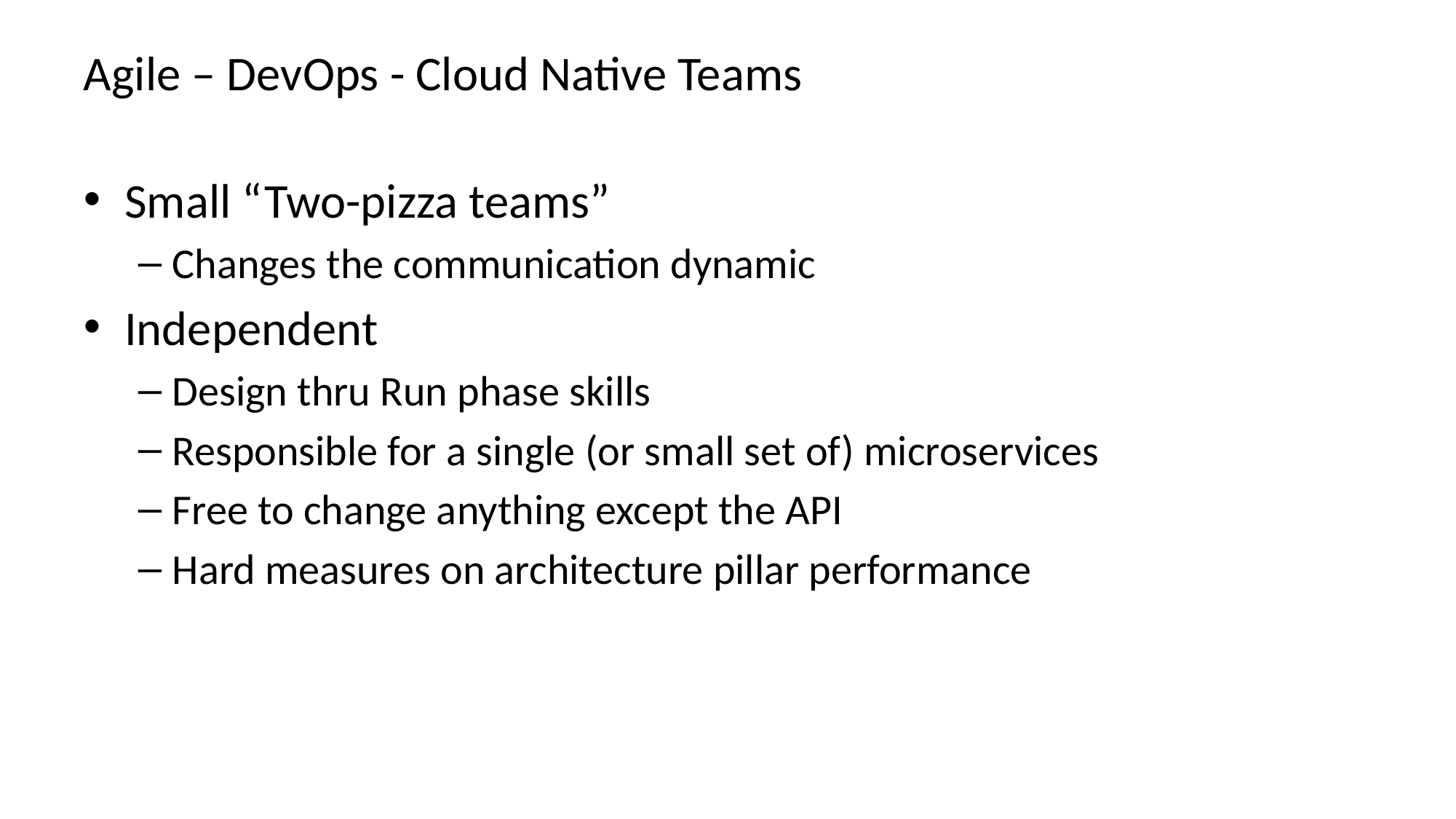

# Agile – DevOps - Cloud Native Teams
Small “Two-pizza teams”
Changes the communication dynamic
Independent
Design thru Run phase skills
Responsible for a single (or small set of) microservices
Free to change anything except the API
Hard measures on architecture pillar performance